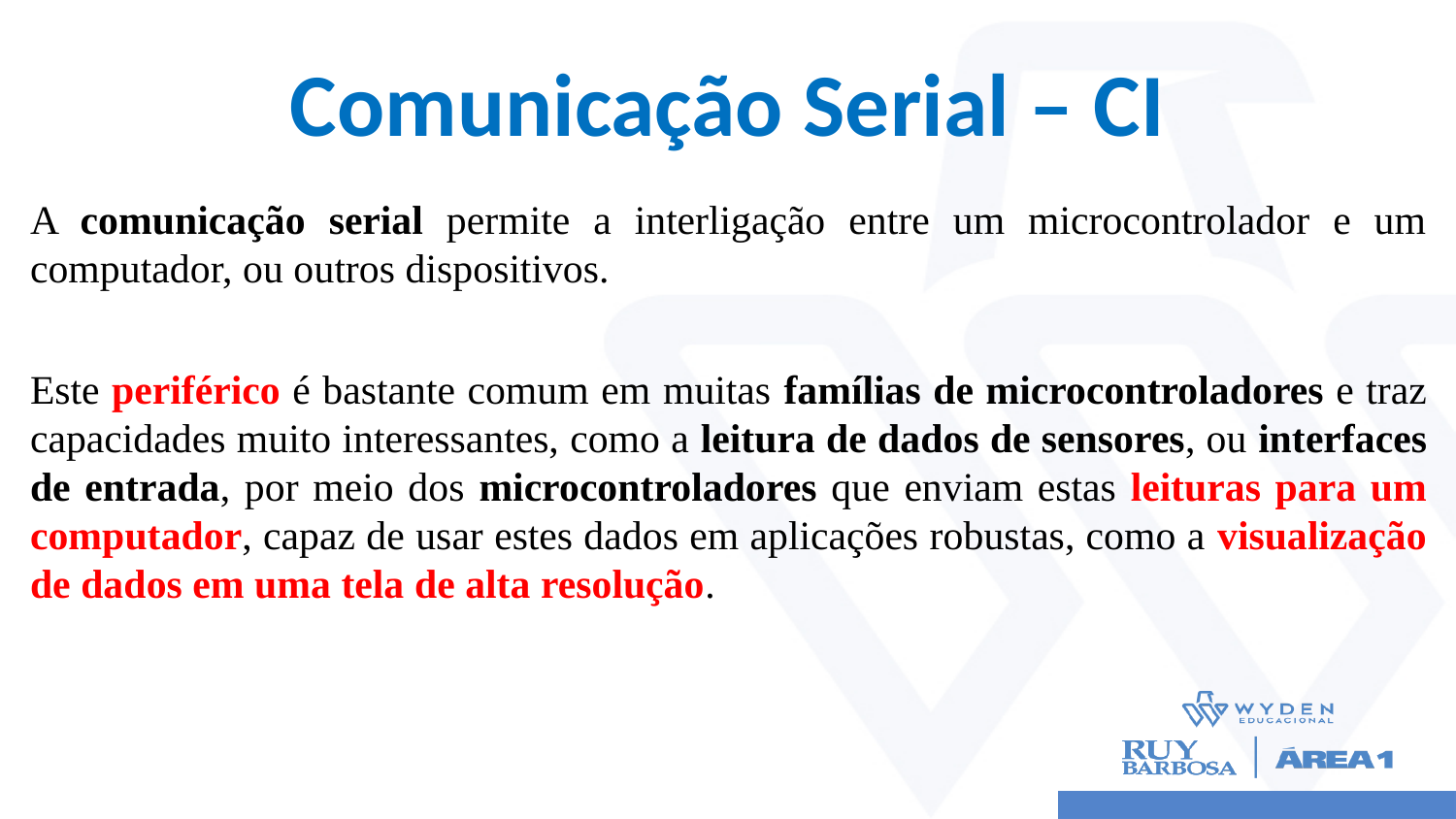

# Comunicação Serial – CI
A comunicação serial permite a interligação entre um microcontrolador e um computador, ou outros dispositivos.

Este periférico é bastante comum em muitas famílias de microcontroladores e traz capacidades muito interessantes, como a leitura de dados de sensores, ou interfaces de entrada, por meio dos microcontroladores que enviam estas leituras para um computador, capaz de usar estes dados em aplicações robustas, como a visualização de dados em uma tela de alta resolução.